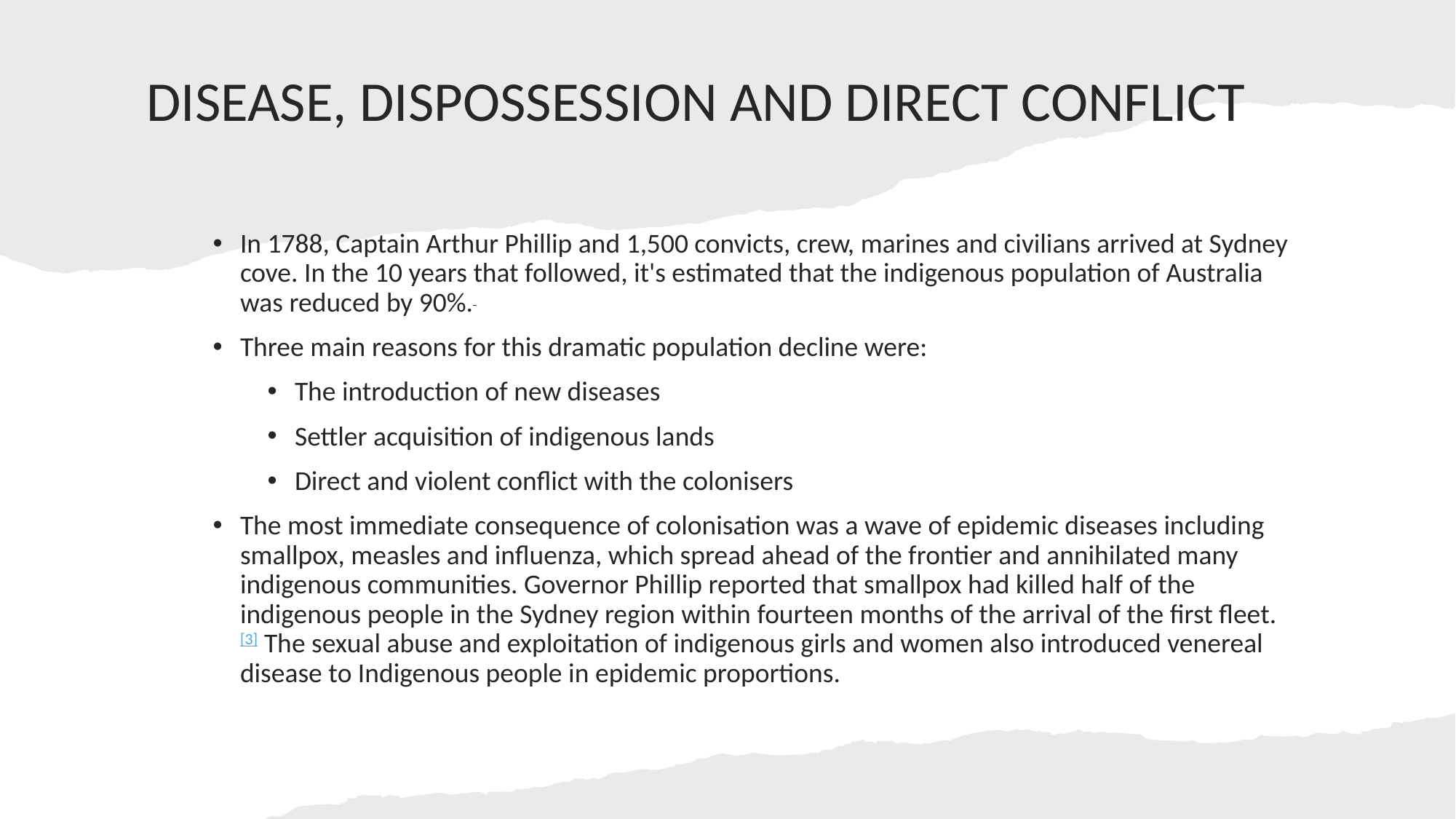

# DISEASE, DISPOSSESSION AND DIRECT CONFLICT
In 1788, Captain Arthur Phillip and 1,500 convicts, crew, marines and civilians arrived at Sydney cove. In the 10 years that followed, it's estimated that the indigenous population of Australia was reduced by 90%.
Three main reasons for this dramatic population decline were:
The introduction of new diseases
Settler acquisition of indigenous lands
Direct and violent conflict with the colonisers
The most immediate consequence of colonisation was a wave of epidemic diseases including smallpox, measles and influenza, which spread ahead of the frontier and annihilated many indigenous communities. Governor Phillip reported that smallpox had killed half of the indigenous people in the Sydney region within fourteen months of the arrival of the first fleet.[3] The sexual abuse and exploitation of indigenous girls and women also introduced venereal disease to Indigenous people in epidemic proportions.